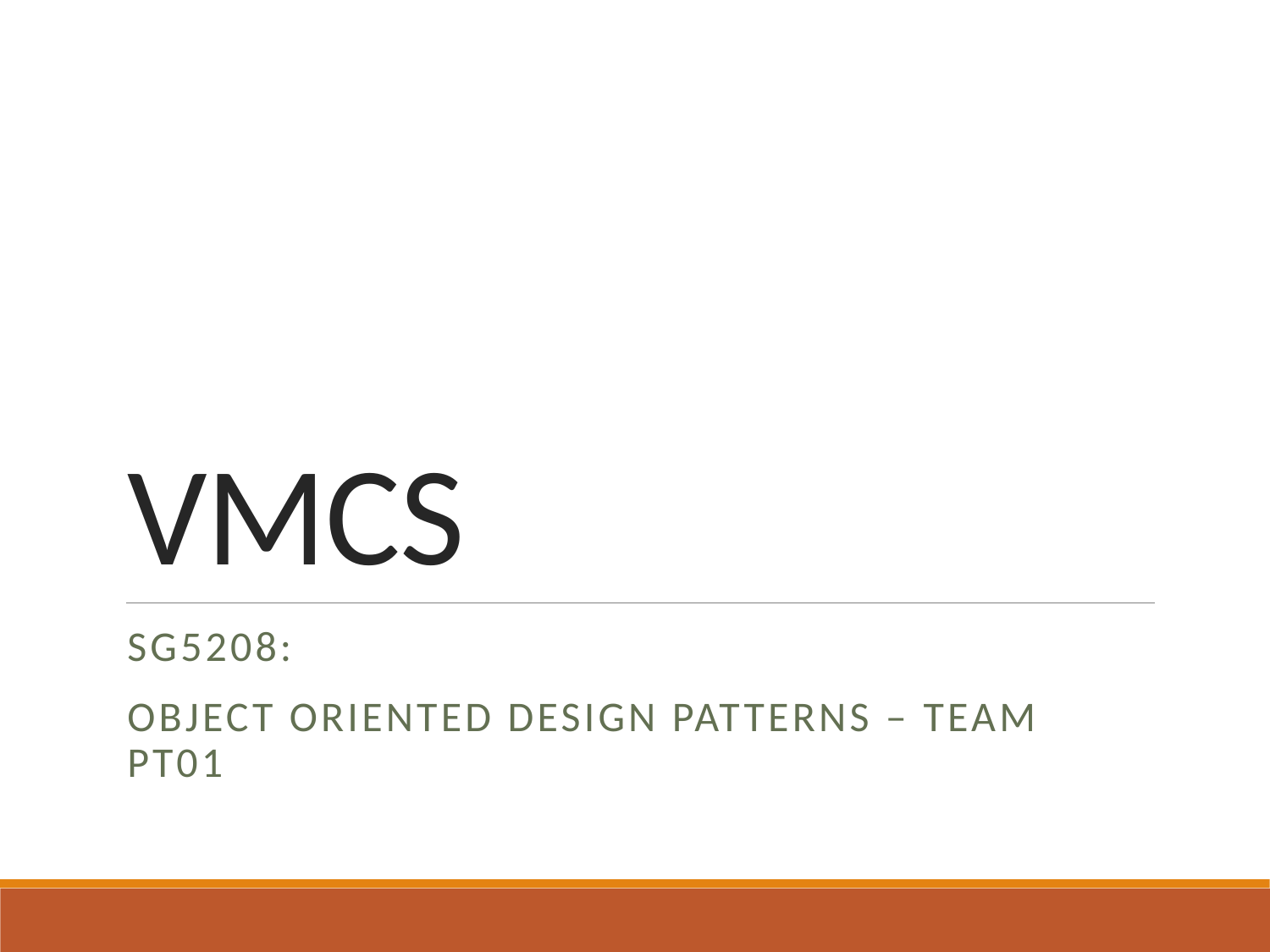

# VMCS
SG5208:
Object Oriented Design Patterns – Team PT01